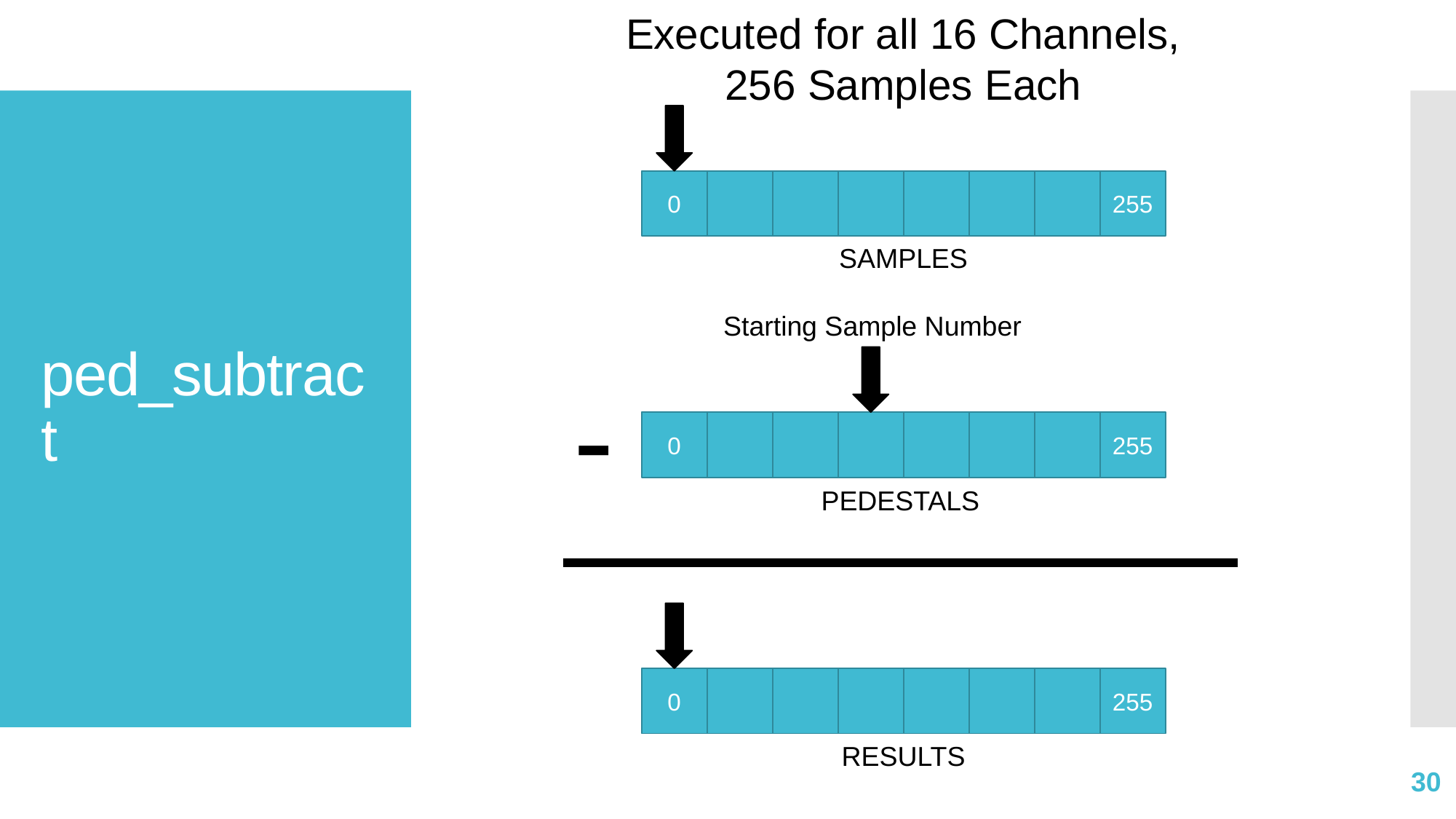

Executed for all 16 Channels, 256 Samples Each

# ped_subtract
255

0

SAMPLES
Starting Sample Number

-
255

0

PEDESTALS

255

0

RESULTS
30